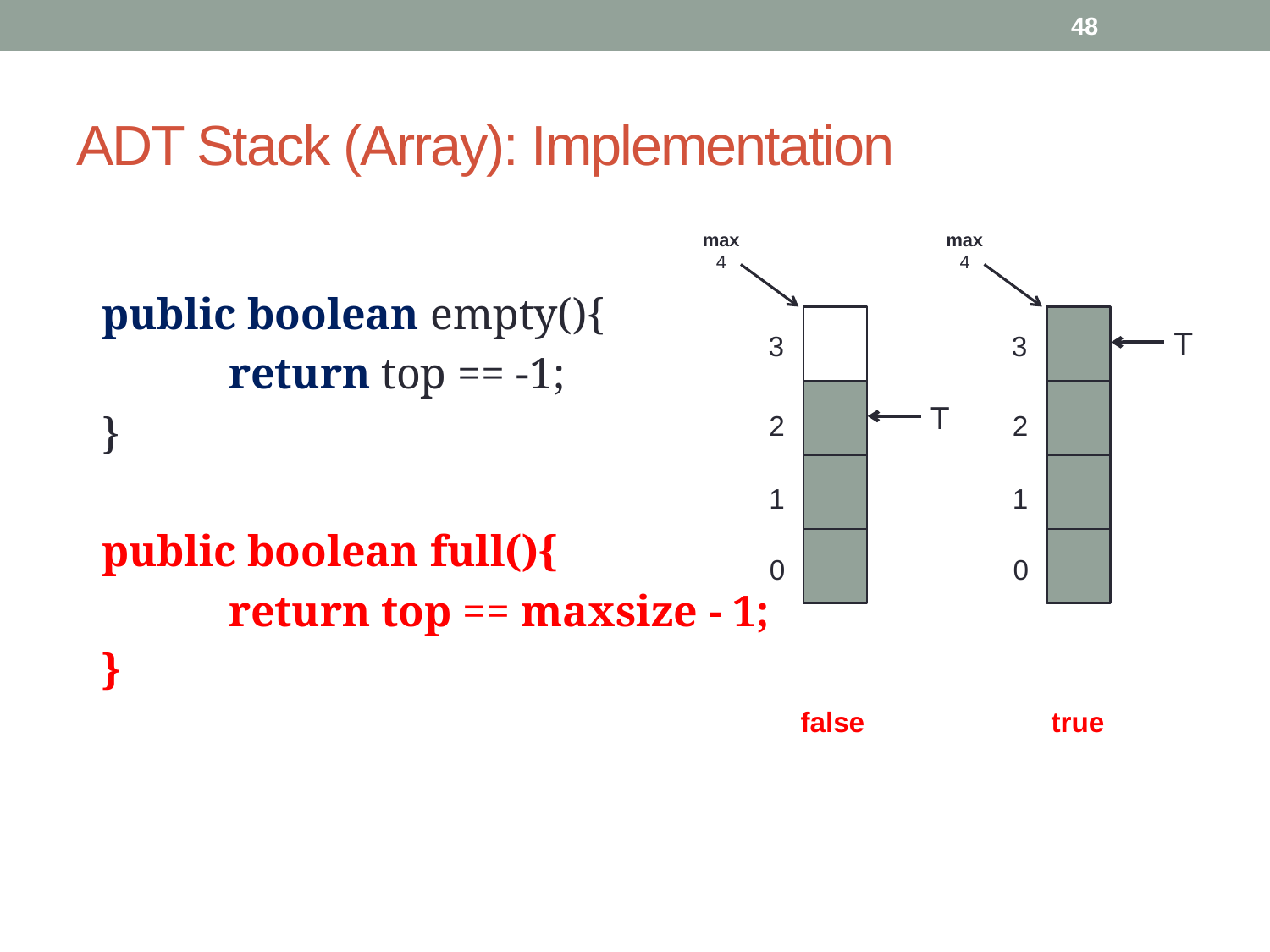

48
# ADT Stack (Array): Implementation

	public boolean empty(){
		return top == -1;
	}

	public boolean full(){
		return top == maxsize - 1;
	}
max
4
max
4

T
3
3

T
2
2

1
1

0
0
false
true